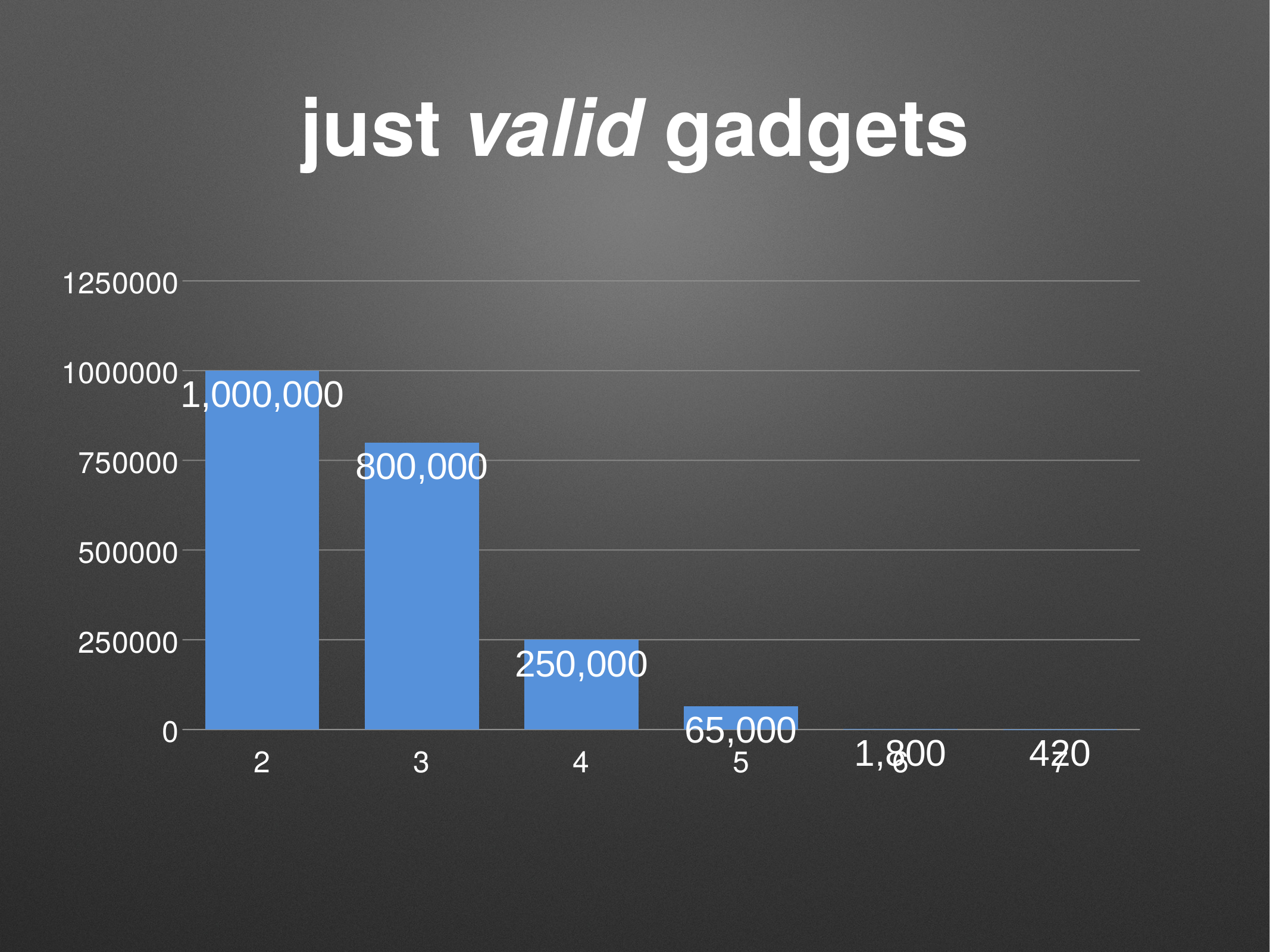

# just valid gadgets

### Chart

| Category | Region 1 |
|---|---|
| 2 | 1000000.0 |
| 3 | 800000.0 |
| 4 | 250000.0 |
| 5 | 65000.0 |
| 6 | 1800.0 |
| 7 | 420.0 |